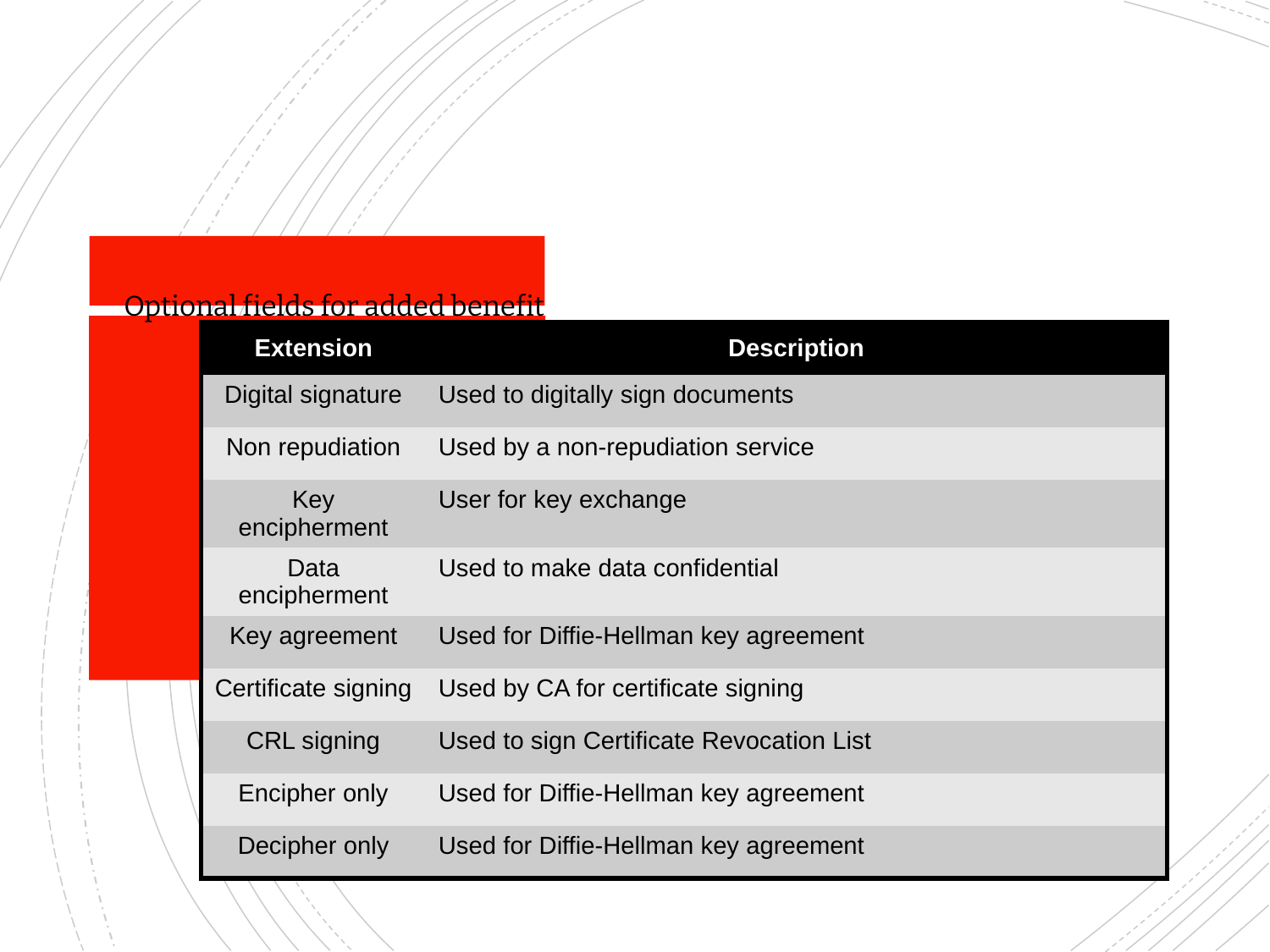

Optional fields for added benefit
| Extension | Description |
| --- | --- |
| Digital signature | Used to digitally sign documents |
| Non repudiation | Used by a non-repudiation service |
| Key encipherment | User for key exchange |
| Data encipherment | Used to make data confidential |
| Key agreement | Used for Diffie-Hellman key agreement |
| Certificate signing | Used by CA for certificate signing |
| CRL signing | Used to sign Certificate Revocation List |
| Encipher only | Used for Diffie-Hellman key agreement |
| Decipher only | Used for Diffie-Hellman key agreement |
# Extensions